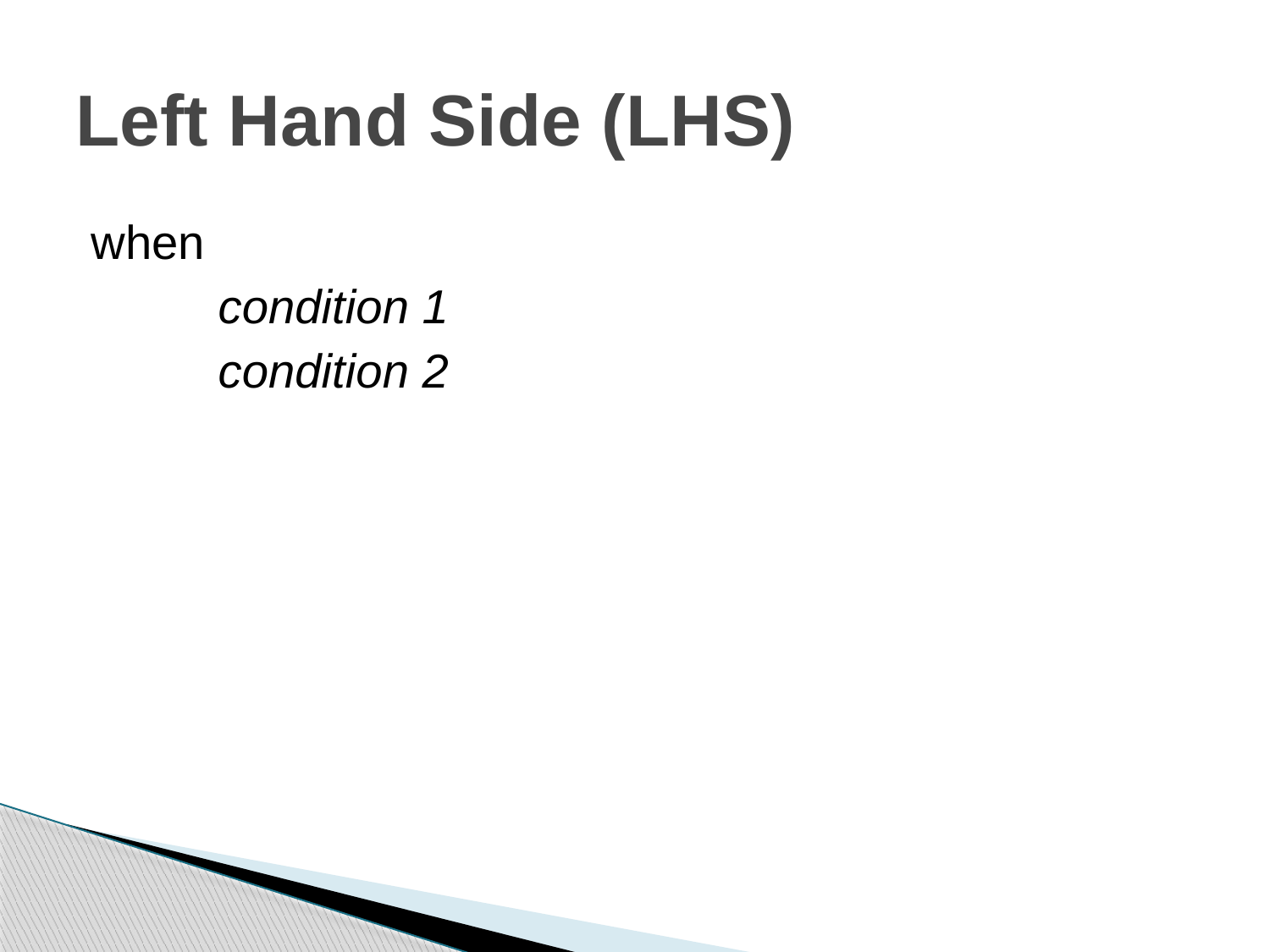

# Left Hand Side (LHS)
when
	condition 1
	condition 2